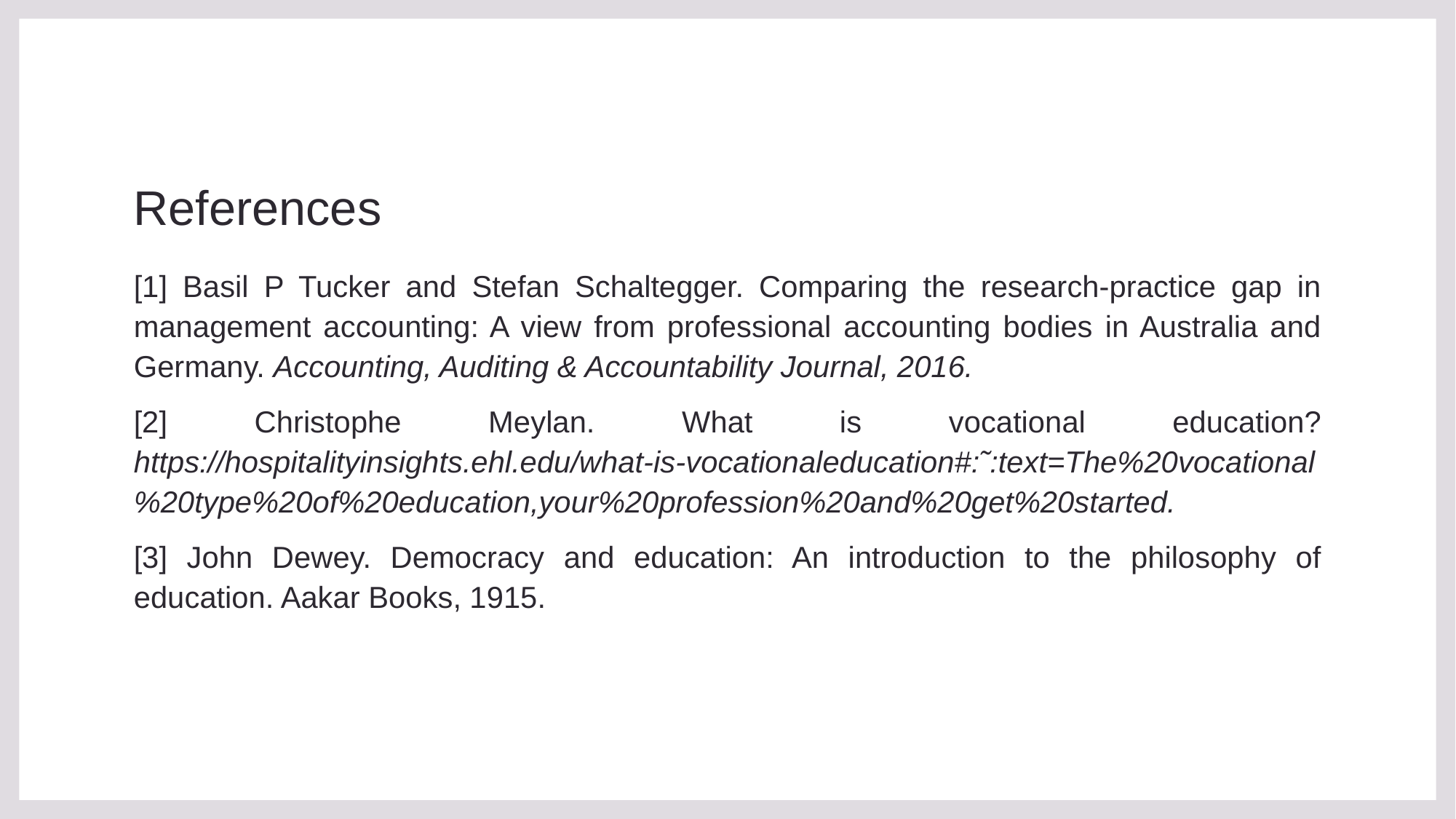

# References
[1] Basil P Tucker and Stefan Schaltegger. Comparing the research-practice gap in management accounting: A view from professional accounting bodies in Australia and Germany. Accounting, Auditing & Accountability Journal, 2016.
[2] Christophe Meylan. What is vocational education? https://hospitalityinsights.ehl.edu/what-is-vocationaleducation#:˜:text=The%20vocational%20type%20of%20education,your%20profession%20and%20get%20started.
[3] John Dewey. Democracy and education: An introduction to the philosophy of education. Aakar Books, 1915.